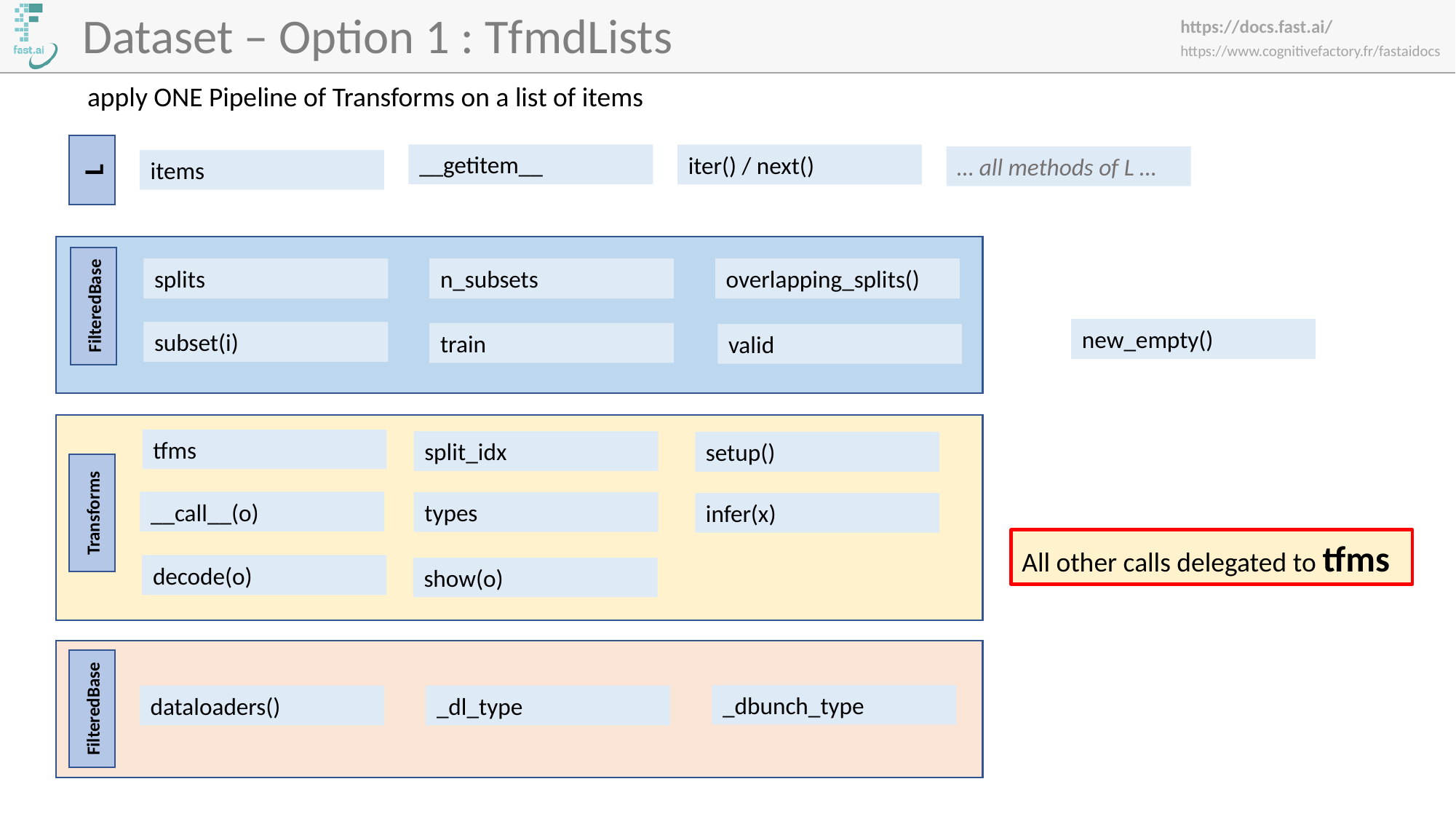

Dataset – Option 1 : TfmdLists
apply ONE Pipeline of Transforms on a list of items
__getitem__
iter() / next()
… all methods of L …
L
items

splits
n_subsets
overlapping_splits()
FilteredBase
new_empty()
subset(i)
train
valid

tfms
split_idx
setup()
Transforms
__call__(o)
types
infer(x)
All other calls delegated to tfms
decode(o)
show(o)

_dbunch_type
dataloaders()
_dl_type
FilteredBase